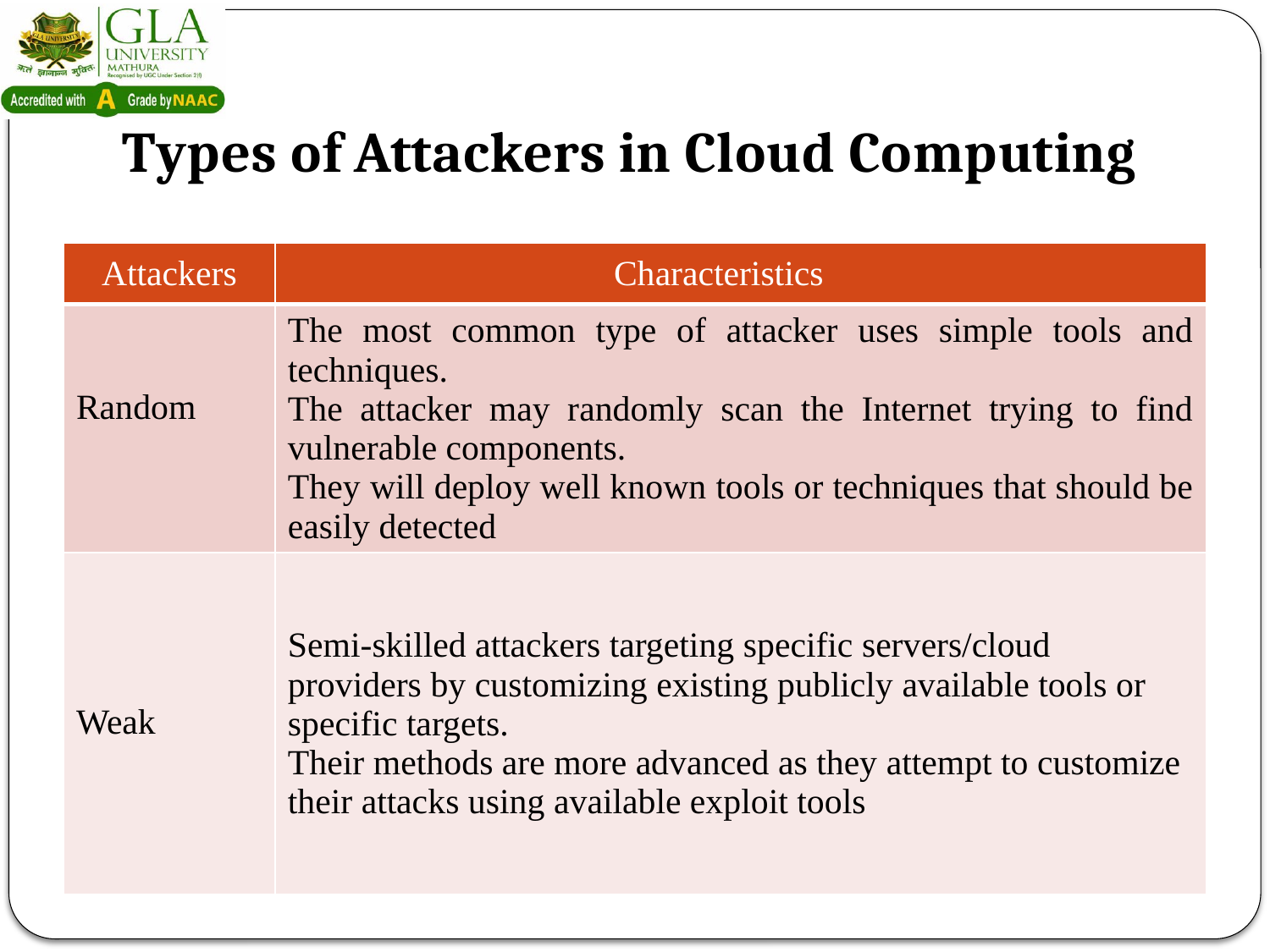

# Types of Attackers in Cloud Computing

| Attackers | Characteristics |
| --- | --- |
| Random | The most common type of attacker uses simple tools and techniques. The attacker may randomly scan the Internet trying to find vulnerable components. They will deploy well known tools or techniques that should be easily detected |
| Weak | Semi-skilled attackers targeting specific servers/cloud providers by customizing existing publicly available tools or specific targets. Their methods are more advanced as they attempt to customize their attacks using available exploit tools |